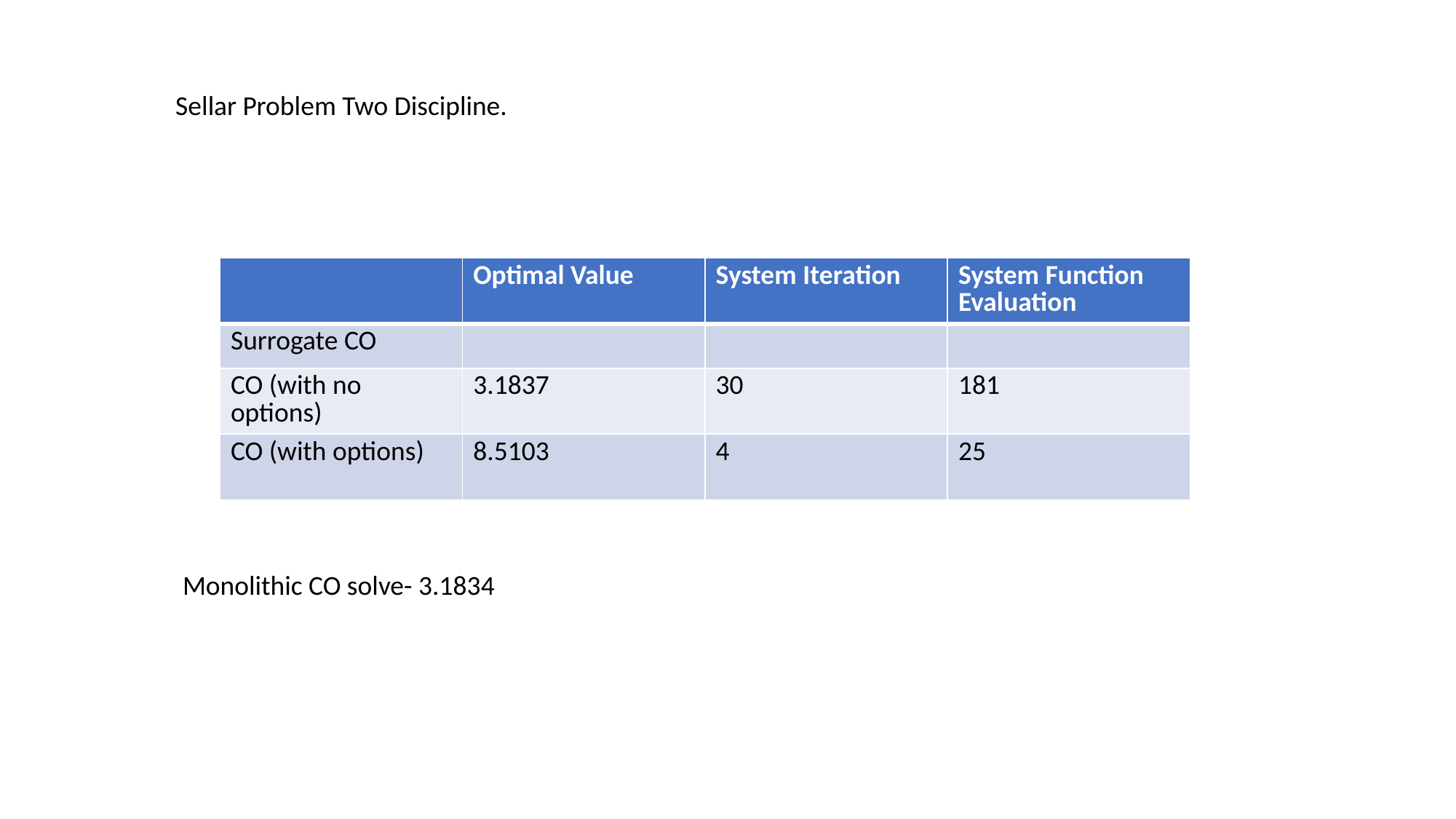

Sellar Problem Two Discipline.

|  | Optimal Value | System Iteration | System Function Evaluation |
| --- | --- | --- | --- |
| Surrogate CO |  |  |  |
| CO (with no options) | 3.1837 | 30 | 181 |
| CO (with options) | 8.5103 | 4 | 25 |
Monolithic CO solve- 3.1834